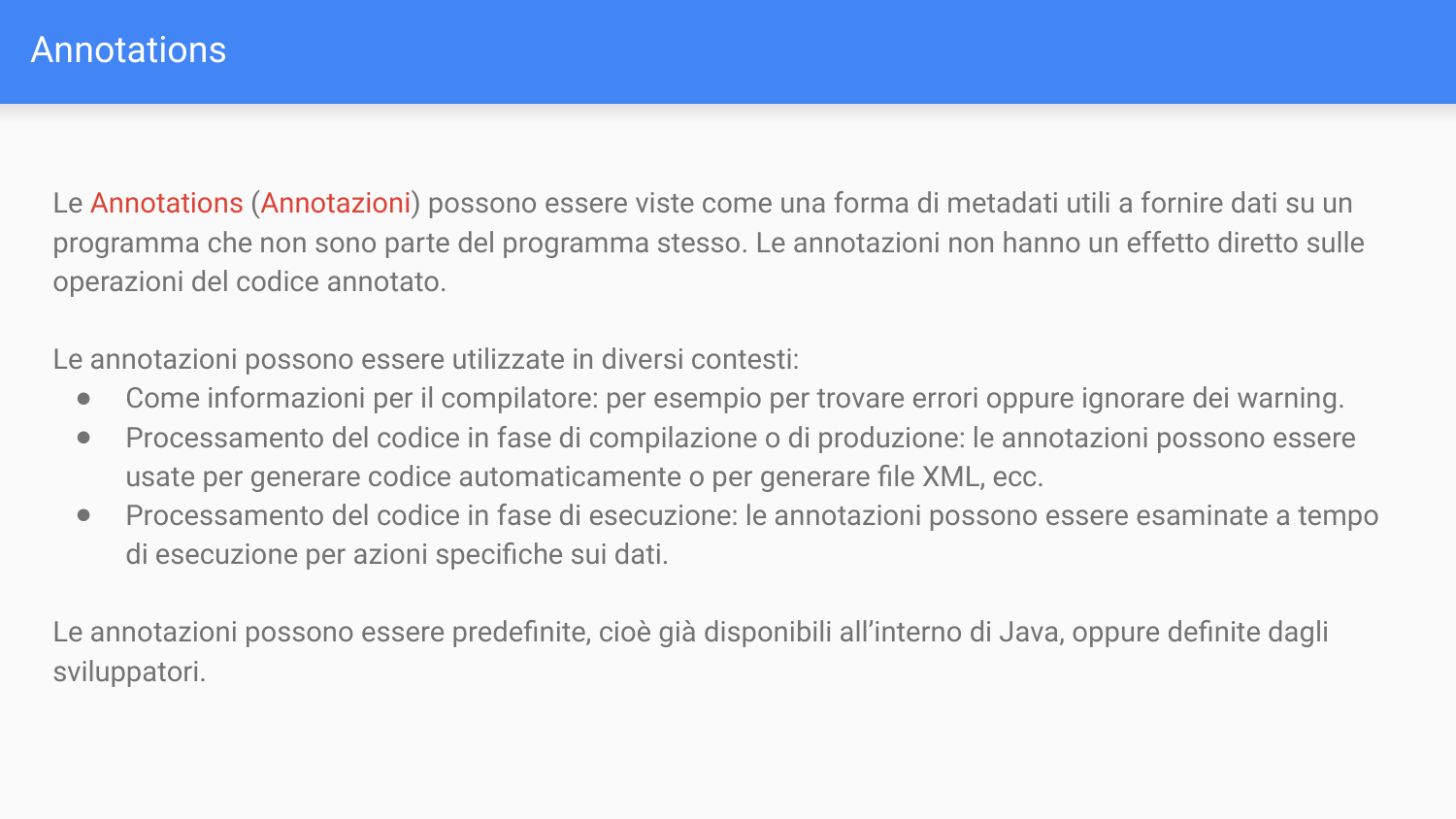

# Annotations
Le Annotations (Annotazioni) possono essere viste come una forma di metadati utili a fornire dati su un programma che non sono parte del programma stesso. Le annotazioni non hanno un effetto diretto sulle operazioni del codice annotato.

Le annotazioni possono essere utilizzate in diversi contesti:
Come informazioni per il compilatore: per esempio per trovare errori oppure ignorare dei warning.
Processamento del codice in fase di compilazione o di produzione: le annotazioni possono essere usate per generare codice automaticamente o per generare file XML, ecc.
Processamento del codice in fase di esecuzione: le annotazioni possono essere esaminate a tempo di esecuzione per azioni specifiche sui dati.

Le annotazioni possono essere predefinite, cioè già disponibili all’interno di Java, oppure definite dagli sviluppatori.